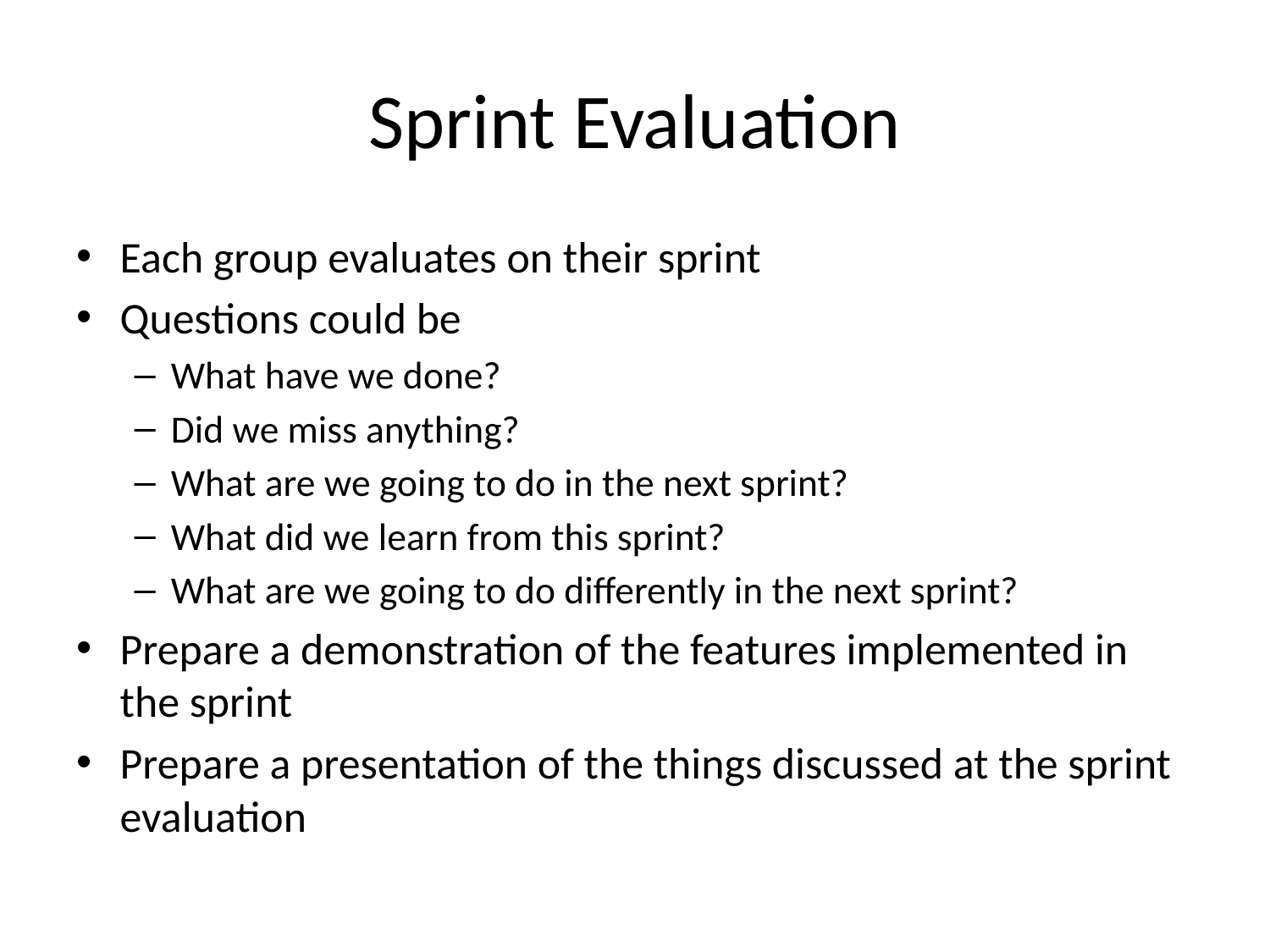

# Sprint Evaluation
Each group evaluates on their sprint
Questions could be
What have we done?
Did we miss anything?
What are we going to do in the next sprint?
What did we learn from this sprint?
What are we going to do differently in the next sprint?
Prepare a demonstration of the features implemented in the sprint
Prepare a presentation of the things discussed at the sprint evaluation